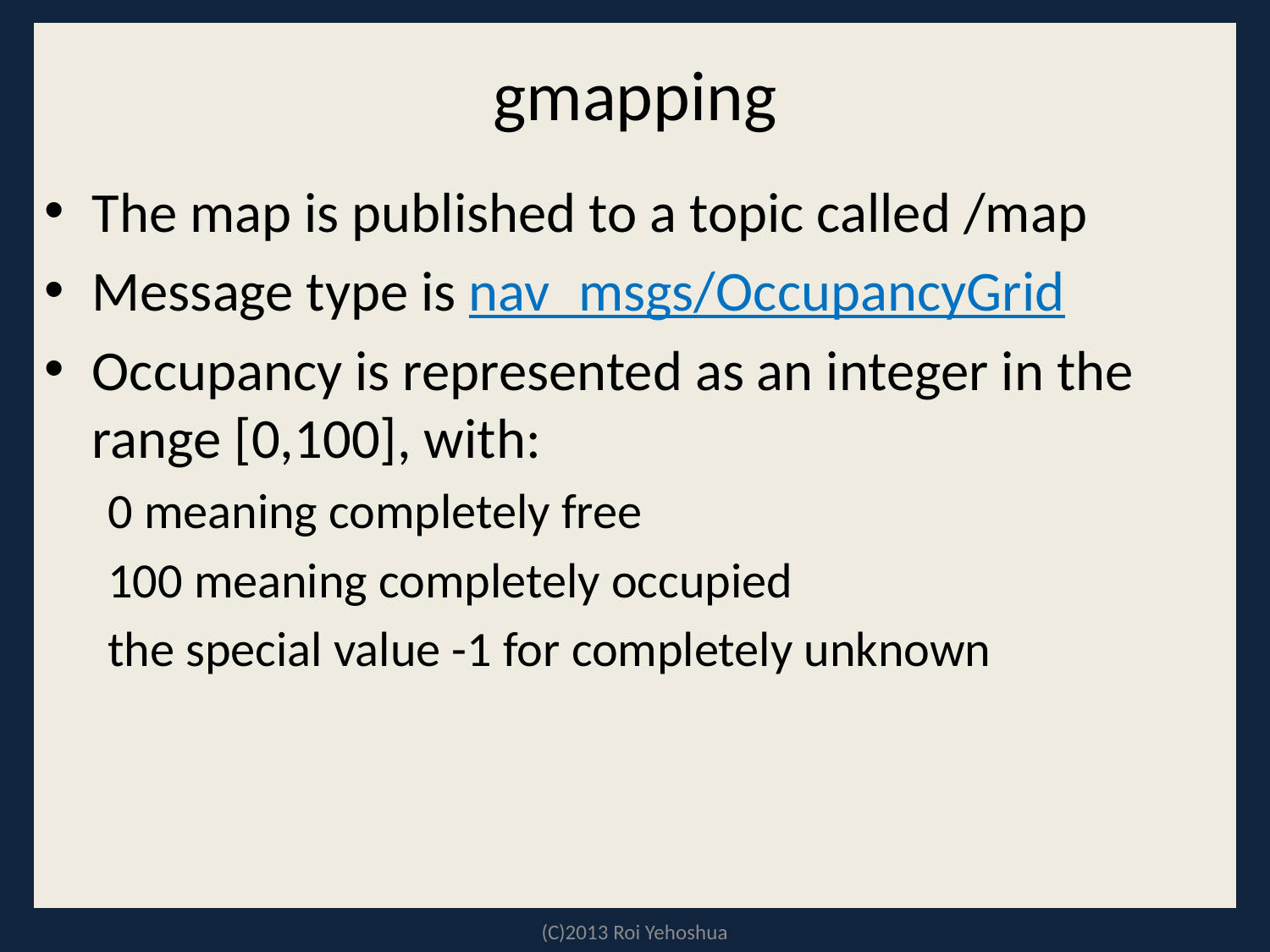

# gmapping
The map is published to a topic called /map
Message type is nav_msgs/OccupancyGrid
Occupancy is represented as an integer in the range [0,100], with:
0 meaning completely free
100 meaning completely occupied
the special value -1 for completely unknown

(C)2013 Roi Yehoshua